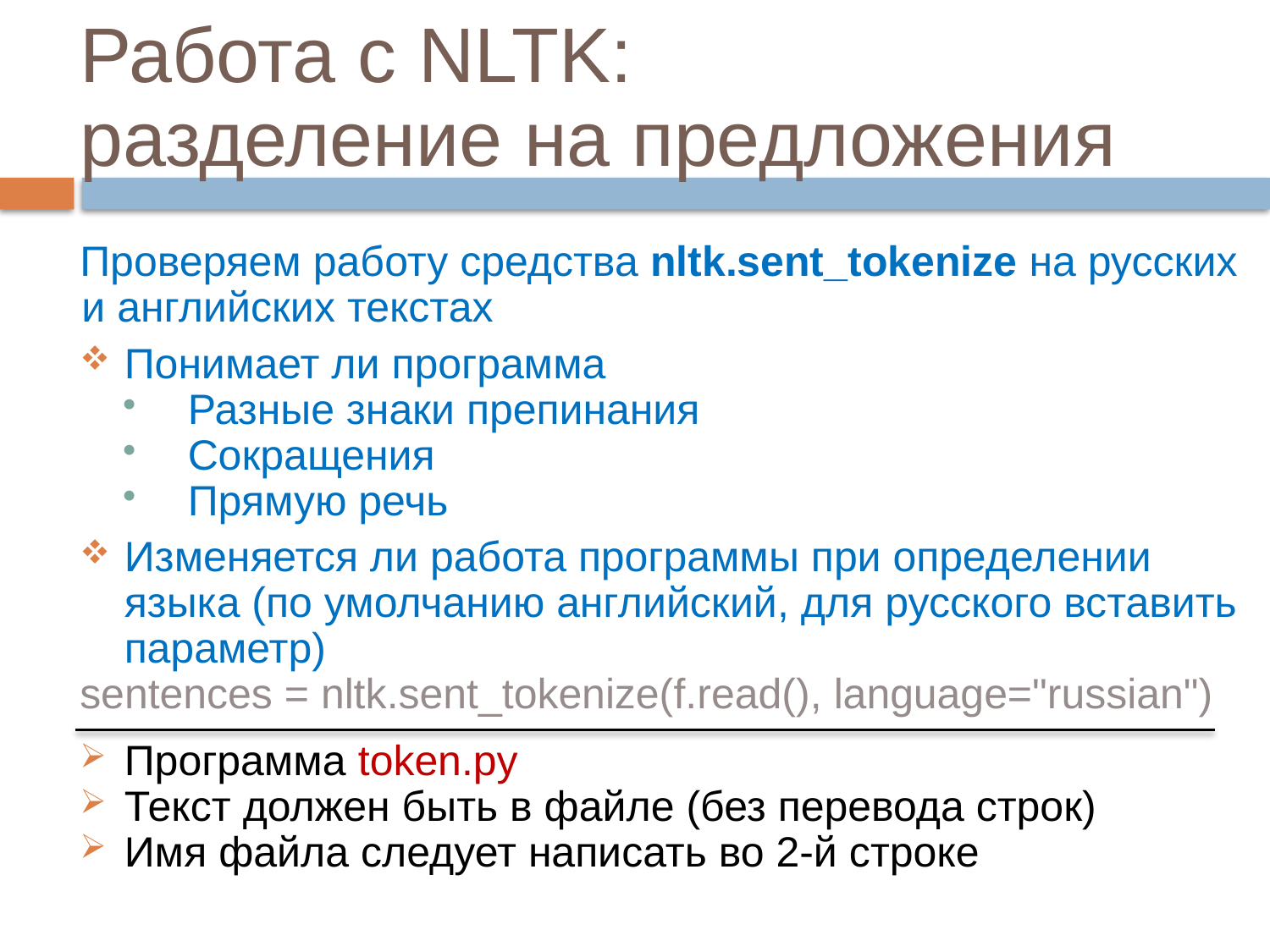

# Работа с NLTK: разделение на предложения
Проверяем работу средства nltk.sent_tokenize на русских и английских текстах
Понимает ли программа
Разные знаки препинания
Сокращения
Прямую речь
Изменяется ли работа программы при определении языка (по умолчанию английский, для русского вставить параметр)
sentences = nltk.sent_tokenize(f.read(), language="russian")
Программа token.py
Текст должен быть в файле (без перевода строк)
Имя файла следует написать во 2-й строке

47